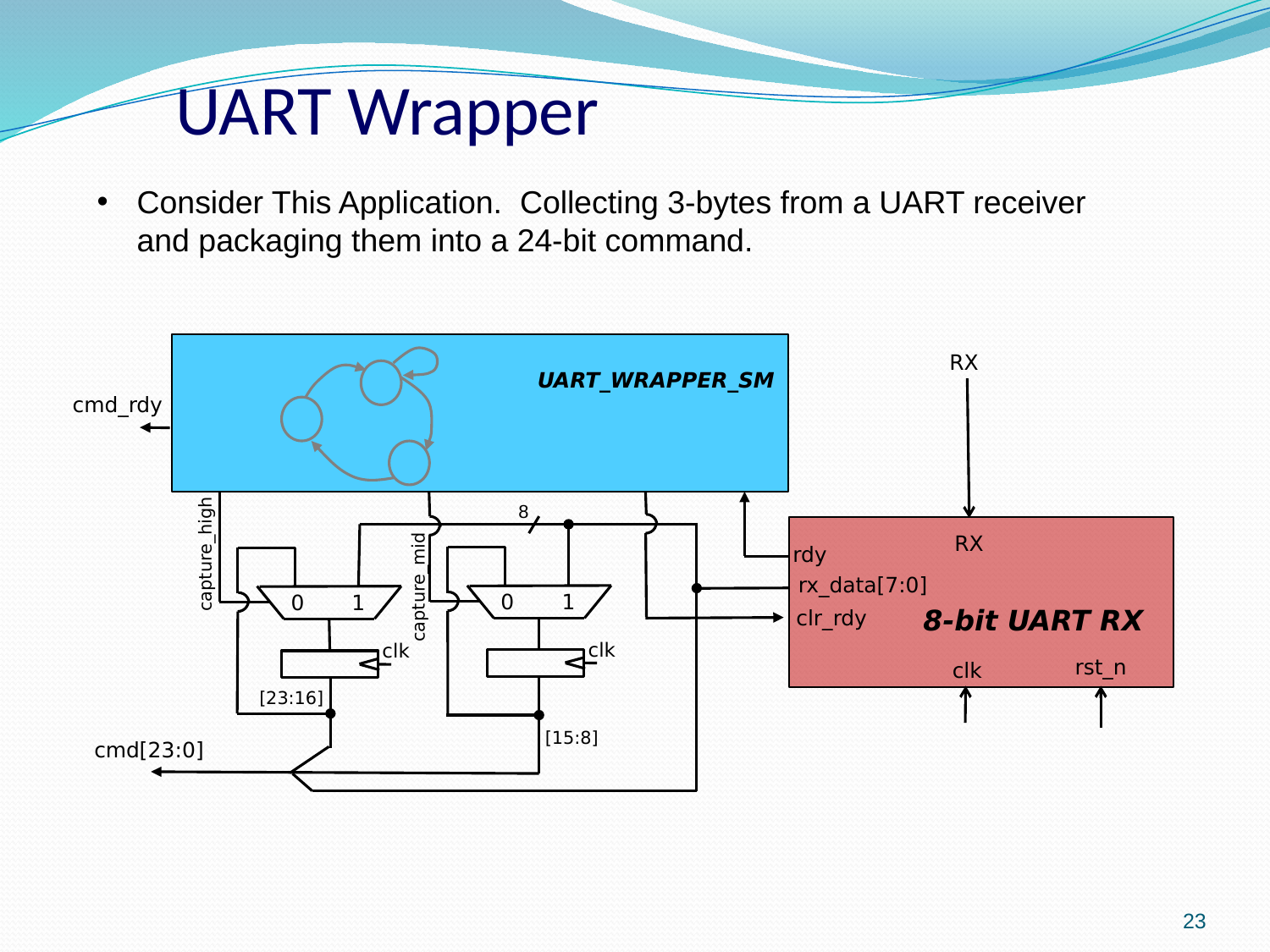

UART Wrapper
Consider This Application.  Collecting 3-bytes from a UART receiver and packaging them into a 24-bit command.

RX

UART_WRAPPER_SM

cmd_rdy

8

RX
rdy
capture_high
rx_data[7:0]
capture_mid
0
1
0
1

8-bit UART RX
clr_rdy
clk
clk
rst_n

clk

[23:16]
[15:8]
cmd[23:0]
23